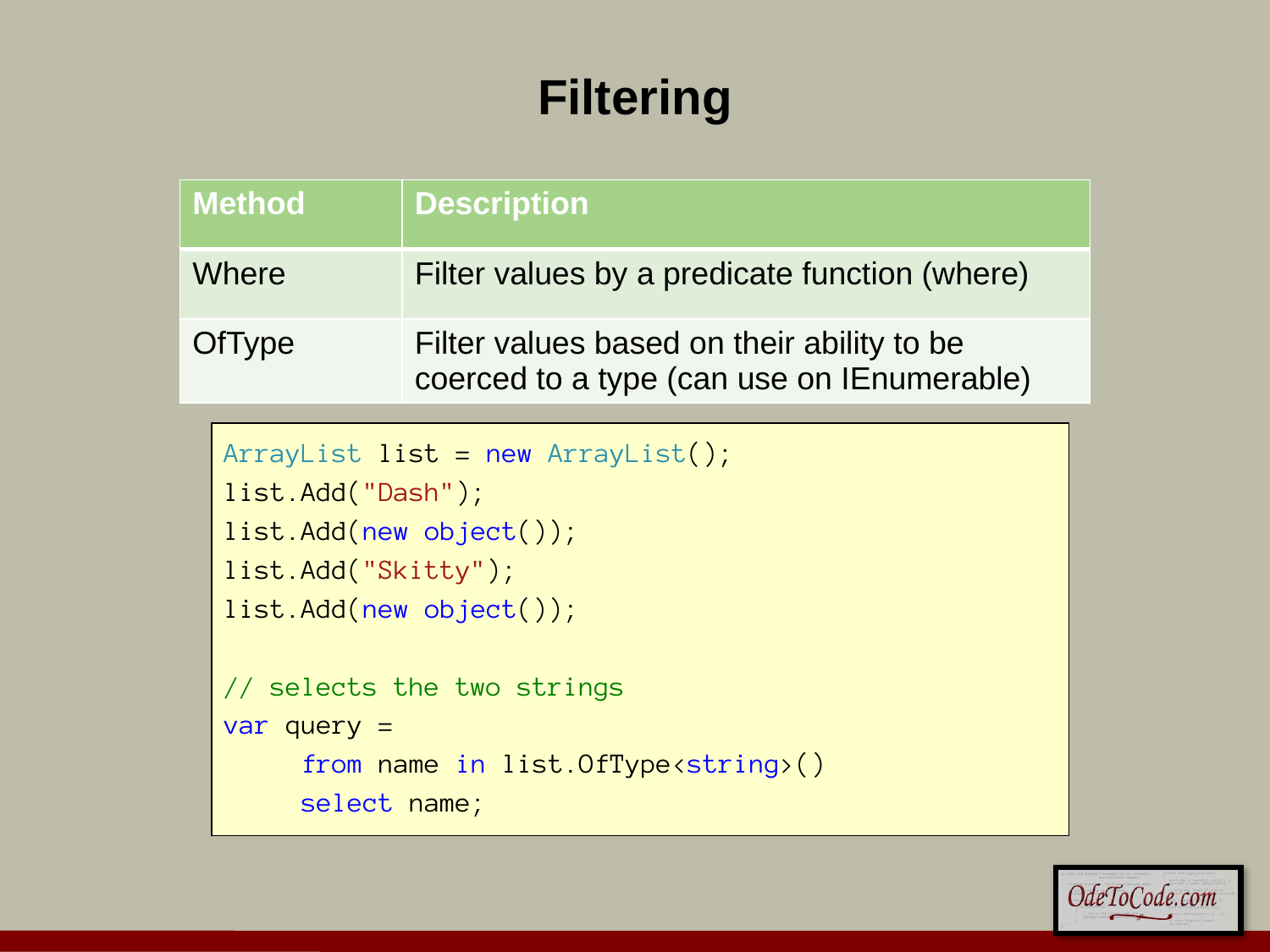

# Filtering
| Method | Description |
| --- | --- |
| Where | Filter values by a predicate function (where) |
| OfType | Filter values based on their ability to be coerced to a type (can use on IEnumerable) |
ArrayList list = new ArrayList();
list.Add("Dash");
list.Add(new object());
list.Add("Skitty");
list.Add(new object());

// selects the two strings
var query =
     from name in list.OfType<string>()
     select name;